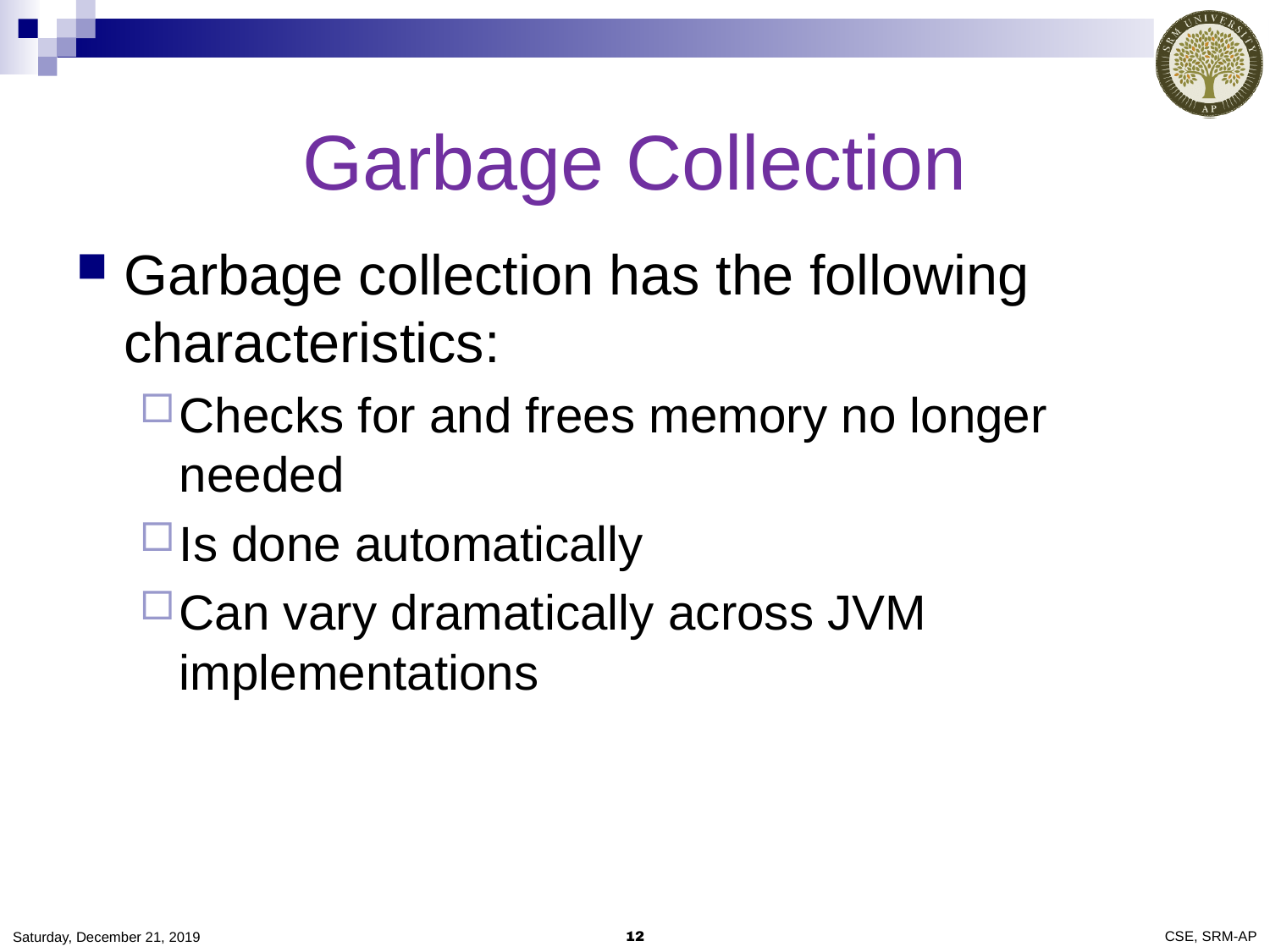

# Garbage Collection
Garbage collection has the following characteristics:
Checks for and frees memory no longer needed
Is done automatically
Can vary dramatically across JVM implementations
Saturday, December 21, 2019
12
CSE, SRM-AP